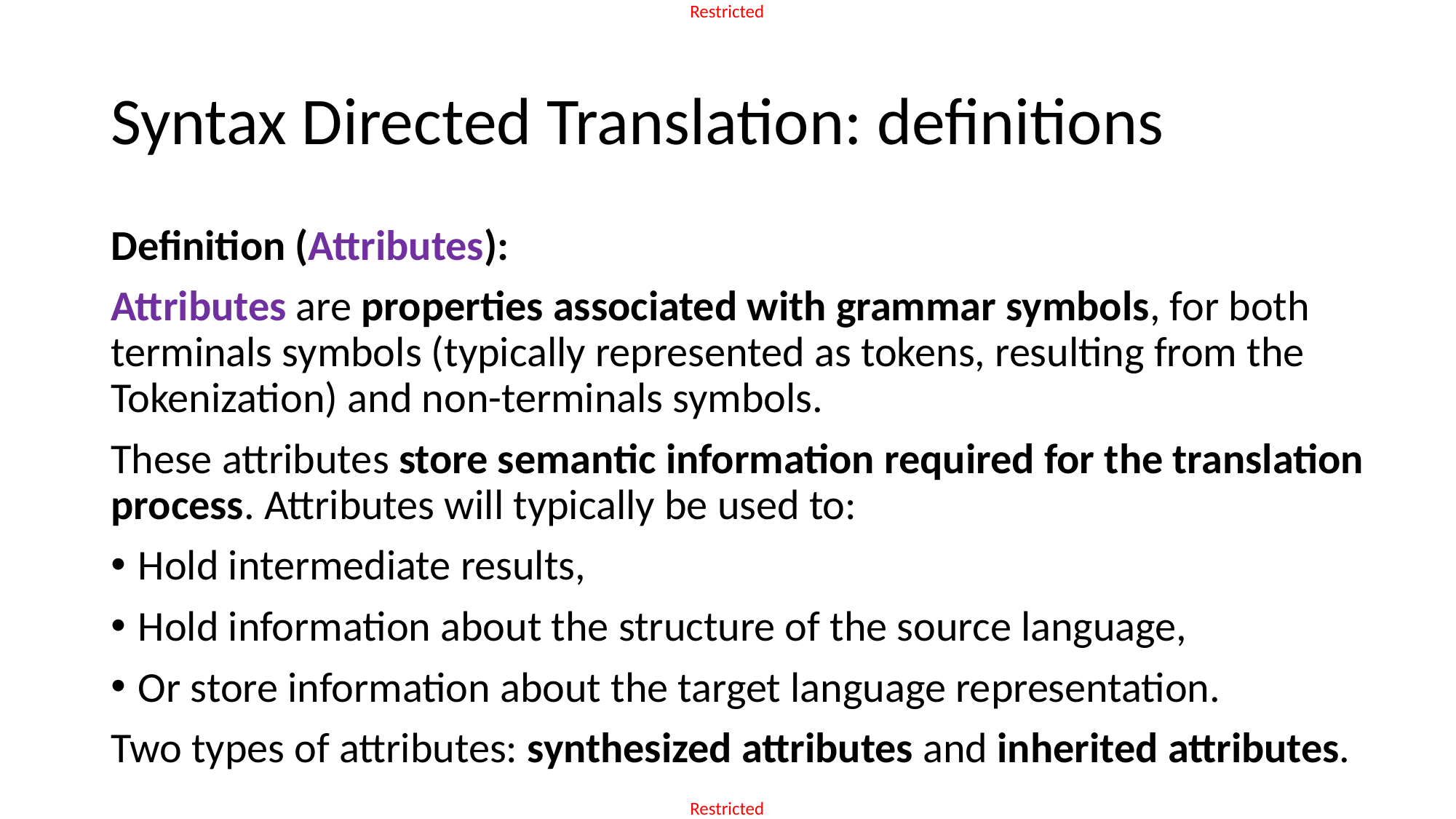

# Syntax Directed Translation: definitions
Definition (Attributes):
Attributes are properties associated with grammar symbols, for both terminals symbols (typically represented as tokens, resulting from the Tokenization) and non-terminals symbols.
These attributes store semantic information required for the translation process. Attributes will typically be used to:
Hold intermediate results,
Hold information about the structure of the source language,
Or store information about the target language representation.
Two types of attributes: synthesized attributes and inherited attributes.